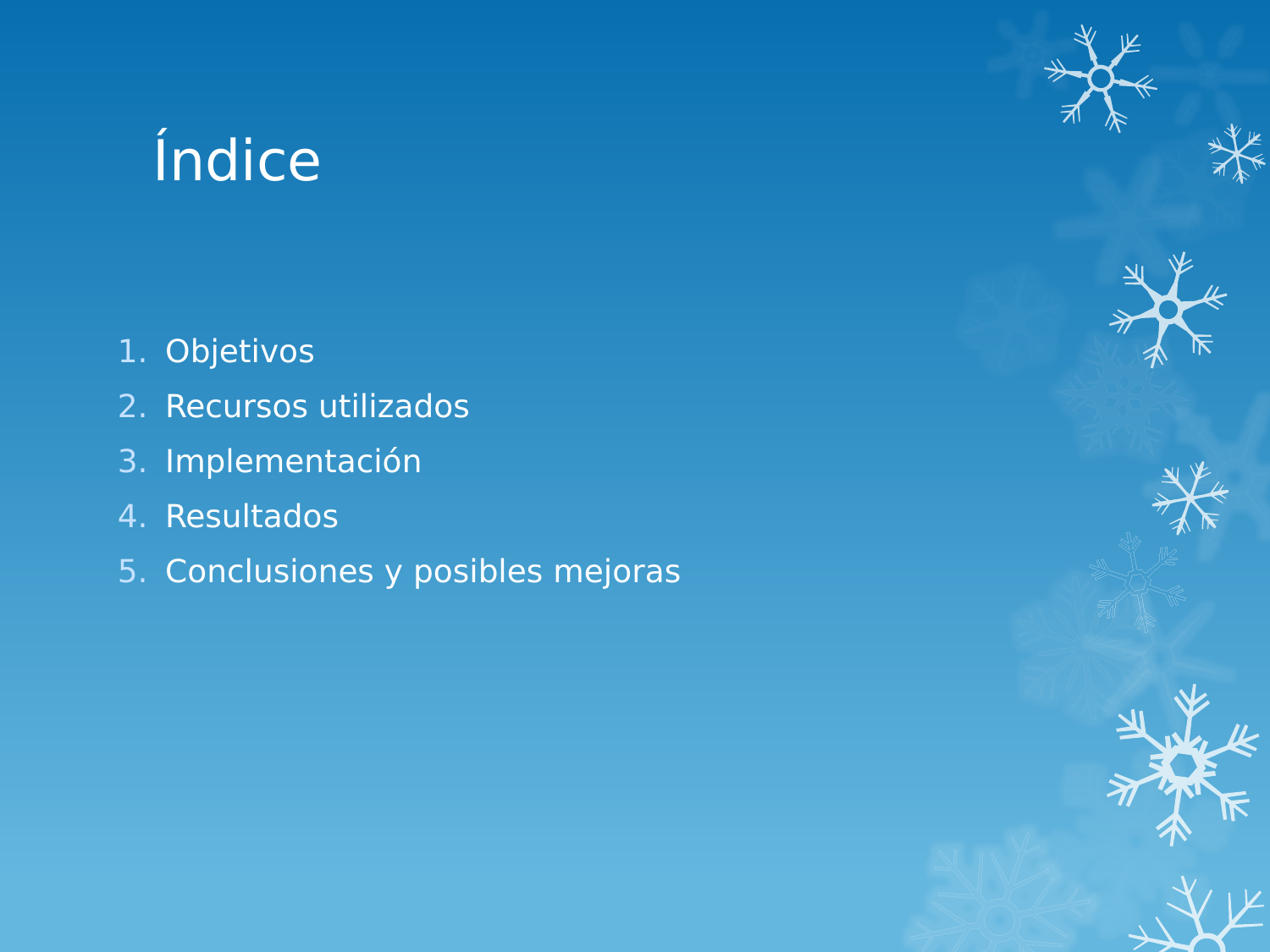

# Índice
Objetivos
Recursos utilizados
Implementación
Resultados
Conclusiones y posibles mejoras